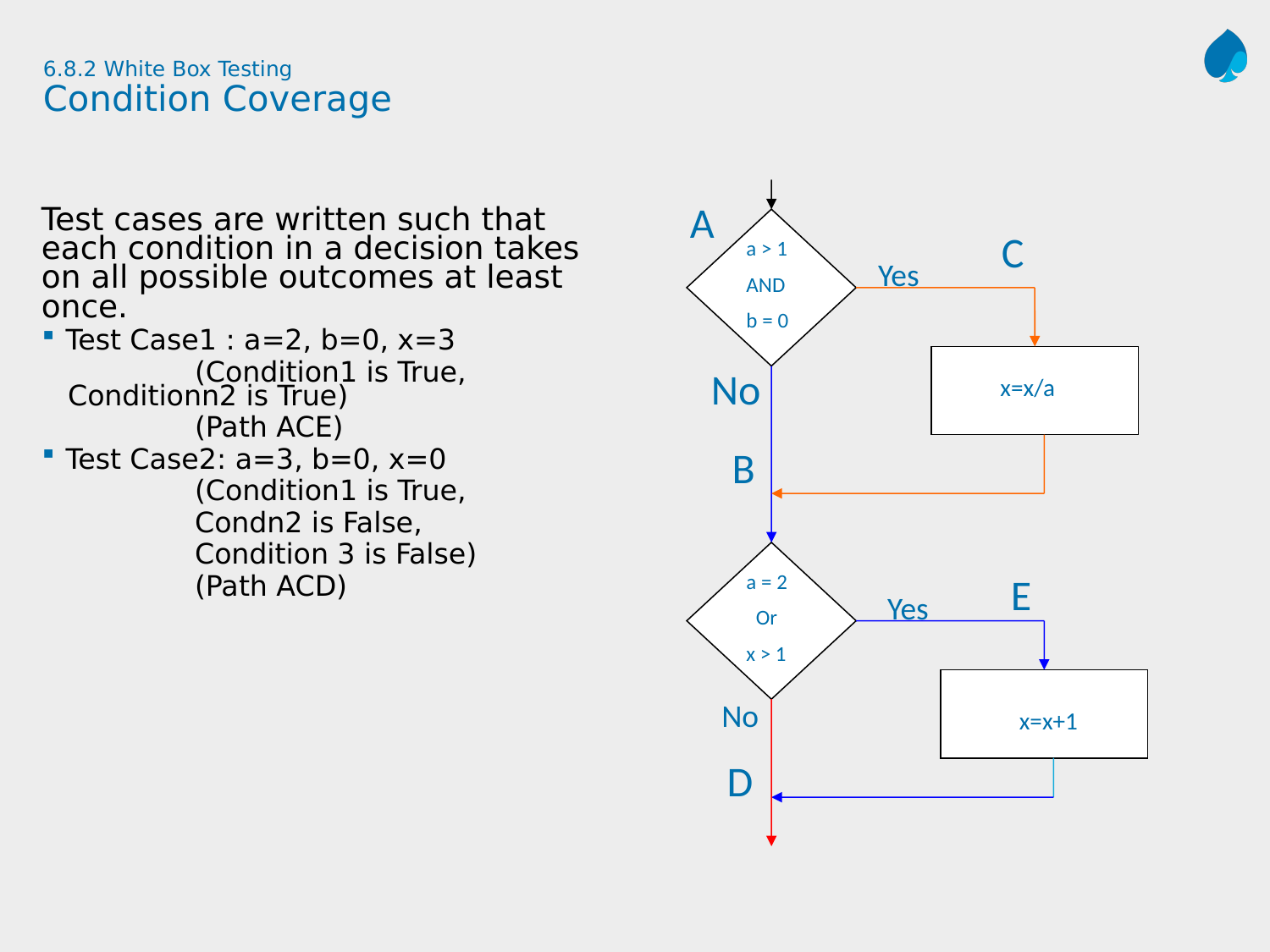

# 6.8.2 White Box Testing Condition Coverage

A

C
a > 1
AND
b = 0
Yes

No

x=x/a
B

a = 2
  Or
x > 1
E
Yes

No

x=x+1
D

Test cases are written such that each condition in a decision takes on all possible outcomes at least once.
Test Case1 : a=2, b=0, x=3
	(Condition1 is True, 	Conditionn2 is True)
	(Path ACE)
Test Case2: a=3, b=0, x=0
	(Condition1 is True,
	Condn2 is False,
	Condition 3 is False)
	(Path ACD)